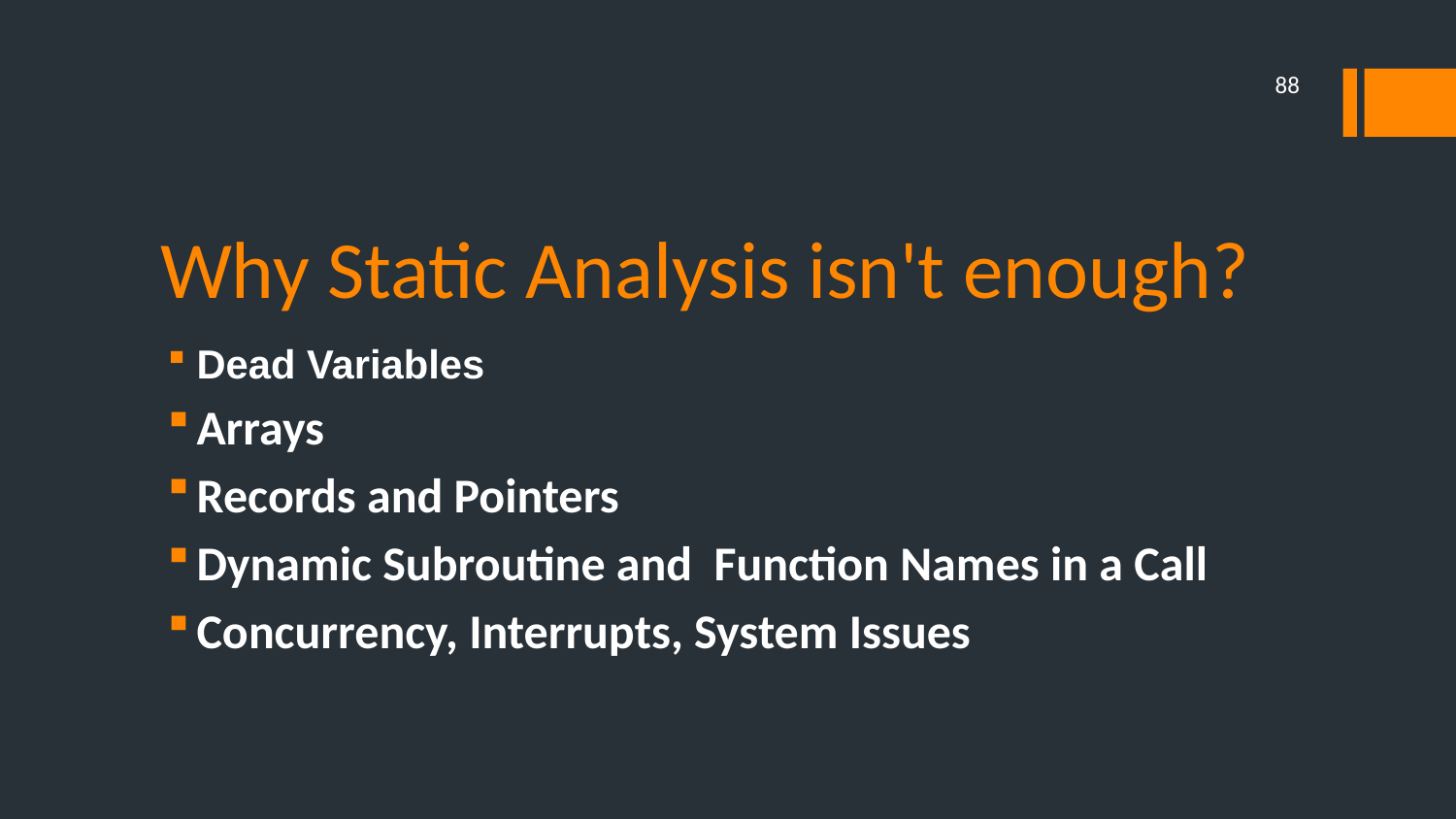

88
# Why Static Analysis isn't enough?
Dead Variables
Arrays
Records and Pointers
Dynamic Subroutine and  Function Names in a Call
Concurrency, Interrupts, System Issues